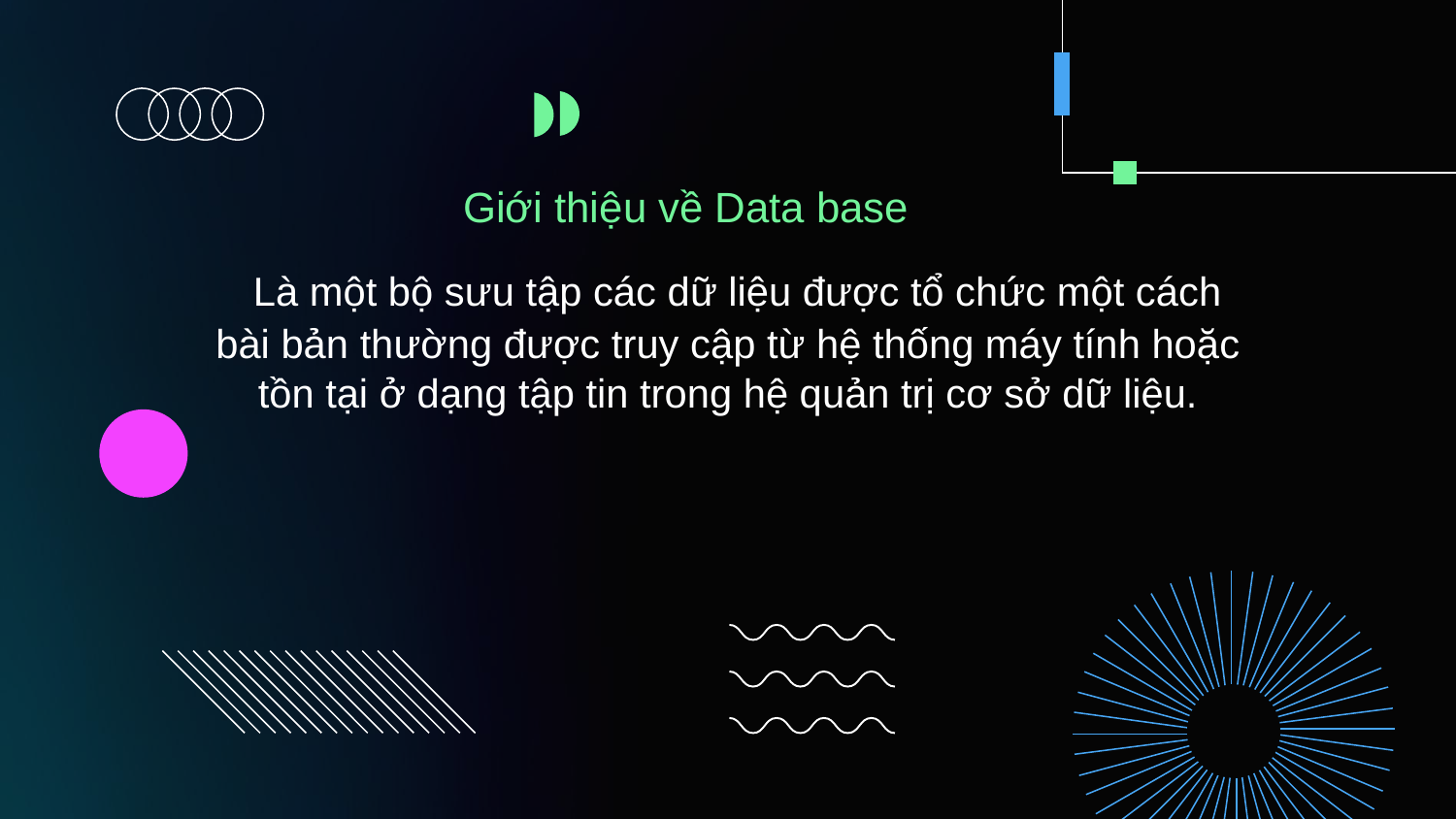

# Giới thiệu về Data base
 Là một bộ sưu tập các dữ liệu được tổ chức một cách bài bản thường được truy cập từ hệ thống máy tính hoặc tồn tại ở dạng tập tin trong hệ quản trị cơ sở dữ liệu.